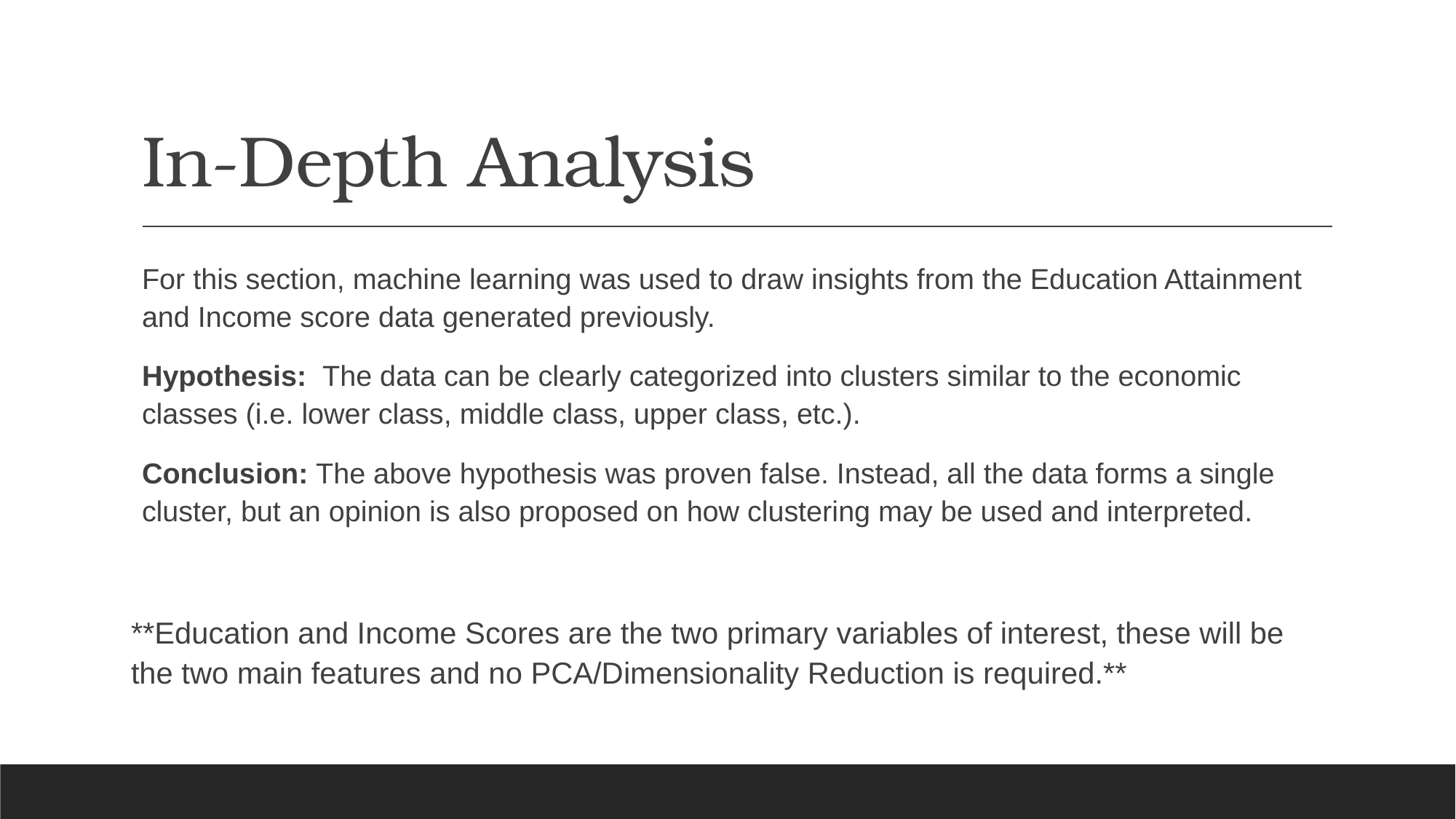

# In-Depth Analysis
For this section, machine learning was used to draw insights from the Education Attainment and Income score data generated previously.
Hypothesis:  The data can be clearly categorized into clusters similar to the economic classes (i.e. lower class, middle class, upper class, etc.).
Conclusion: The above hypothesis was proven false. Instead, all the data forms a single cluster, but an opinion is also proposed on how clustering may be used and interpreted.

**Education and Income Scores are the two primary variables of interest, these will be the two main features and no PCA/Dimensionality Reduction is required.**